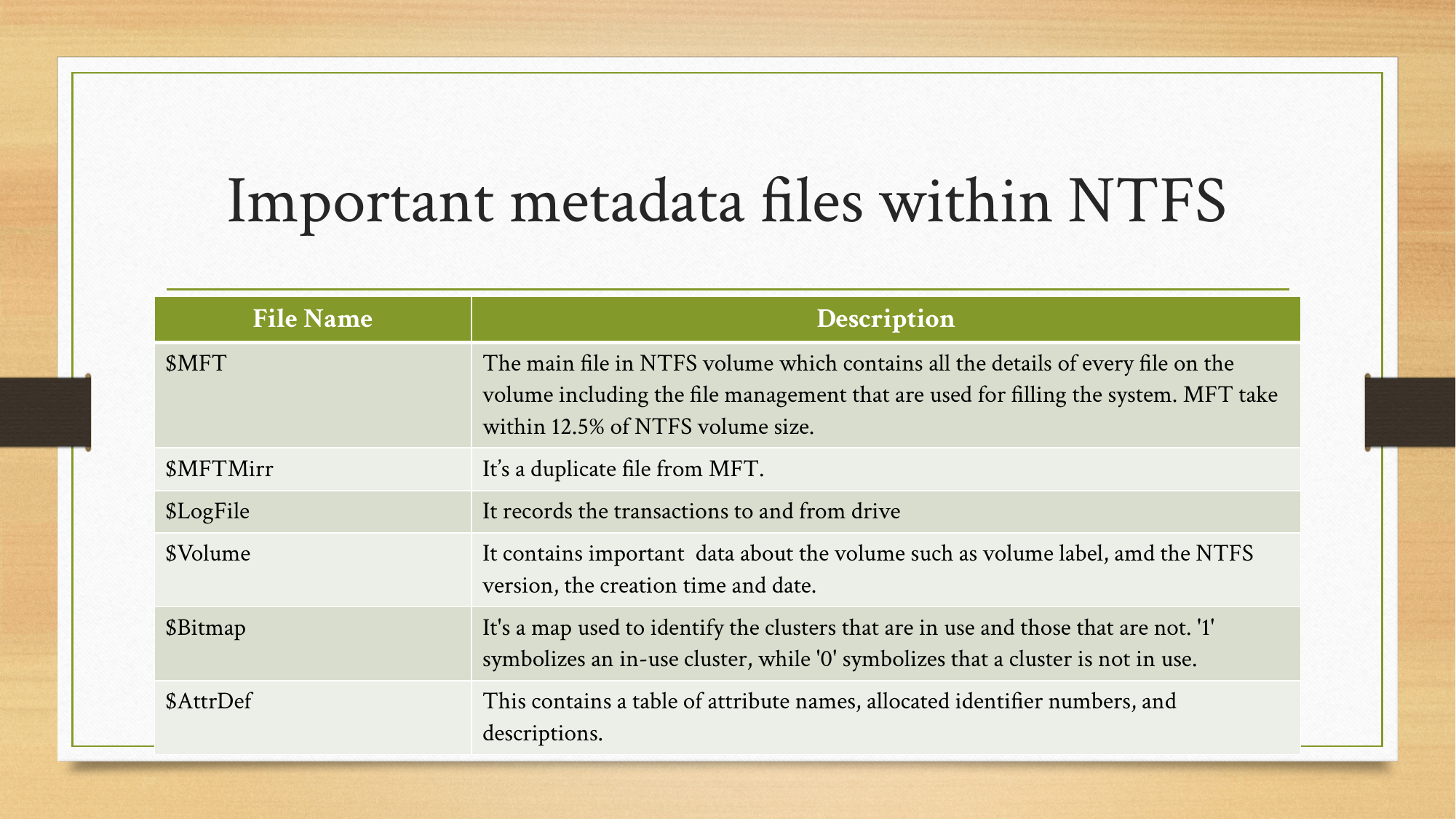

# Important metadata files within NTFS
| File Name | Description |
| --- | --- |
| $MFT | The main file in NTFS volume which contains all the details of every file on the volume including the file management that are used for filling the system. MFT take within 12.5% of NTFS volume size. |
| $MFTMirr | It’s a duplicate file from MFT. |
| $LogFile | It records the transactions to and from drive |
| $Volume | It contains important data about the volume such as volume label, amd the NTFS version, the creation time and date. |
| $Bitmap | It's a map used to identify the clusters that are in use and those that are not. '1' symbolizes an in-use cluster, while '0' symbolizes that a cluster is not in use. |
| $AttrDef | This contains a table of attribute names, allocated identifier numbers, and descriptions. |